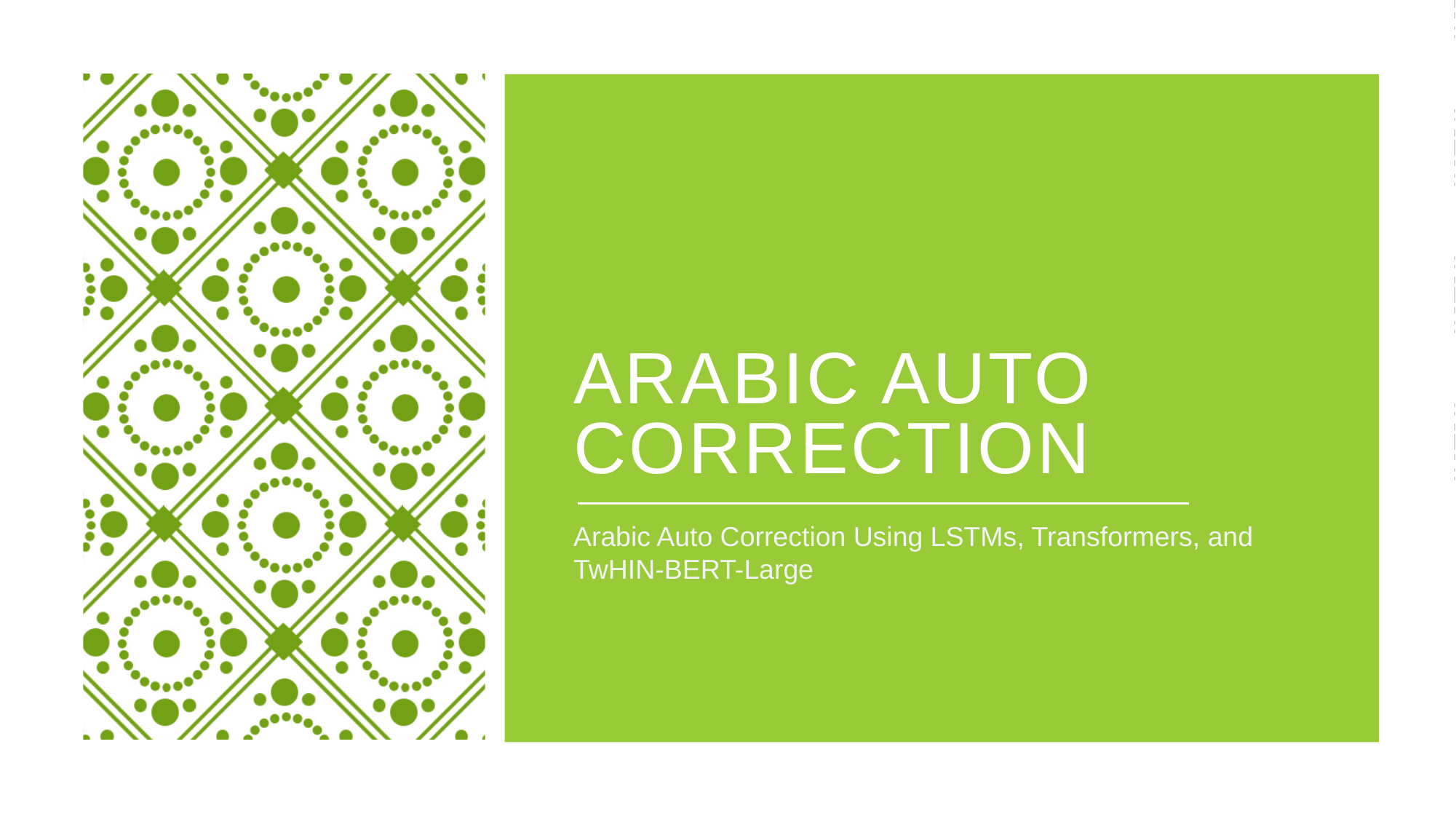

# ARABIC AUTO CORRECTION
Arabic Auto Correction Using LSTMs, Transformers, and TwHIN-BERT-Large